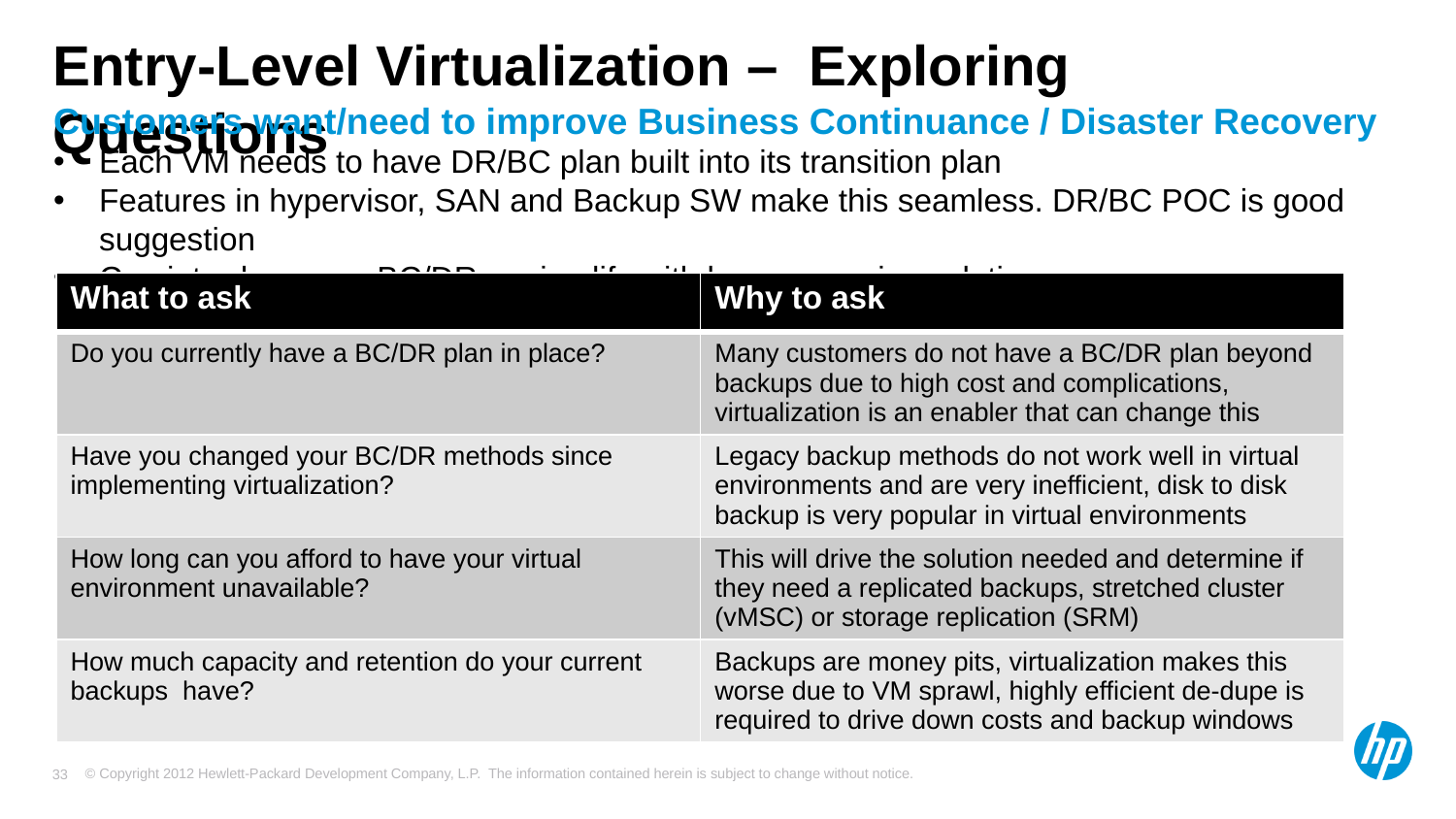

# Entry-Level Virtualization –  Exploring Questions
Customers want/need to improve Business Continuance / Disaster Recovery
Each VM needs to have DR/BC plan built into its transition plan
Features in hypervisor, SAN and Backup SW make this seamless. DR/BC POC is good suggestion
Can introduce new BC/DR or simplify with less expensive solution

| What to ask | Why to ask |
| --- | --- |
| Do you currently have a BC/DR plan in place? | Many customers do not have a BC/DR plan beyond backups due to high cost and complications, virtualization is an enabler that can change this |
| Have you changed your BC/DR methods since implementing virtualization? | Legacy backup methods do not work well in virtual environments and are very inefficient, disk to disk backup is very popular in virtual environments |
| How long can you afford to have your virtual environment unavailable? | This will drive the solution needed and determine if they need a replicated backups, stretched cluster (vMSC) or storage replication (SRM) |
| How much capacity and retention do your current backups have? | Backups are money pits, virtualization makes this worse due to VM sprawl, highly efficient de-dupe is required to drive down costs and backup windows |